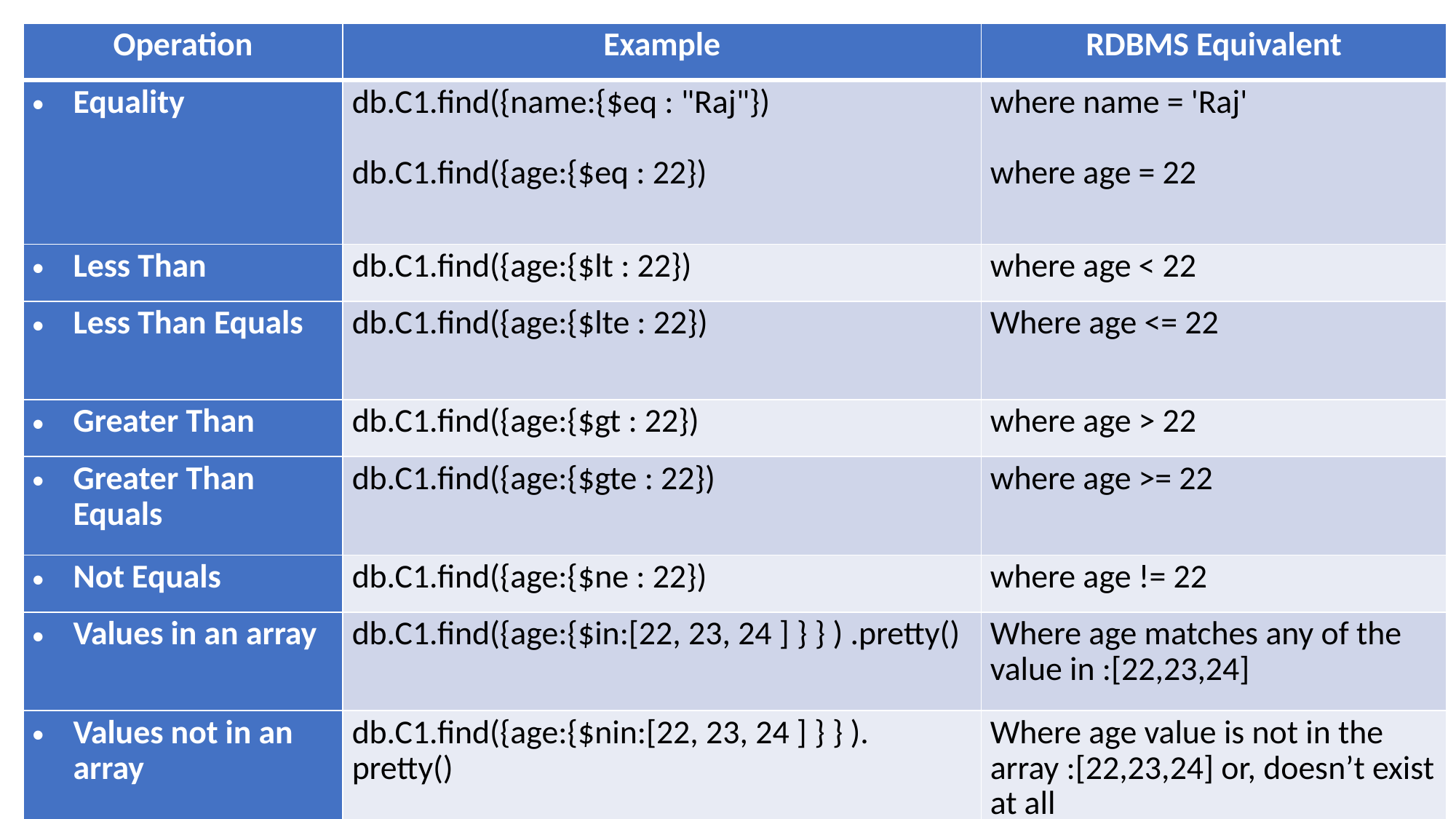

| Operation | Example | RDBMS Equivalent |
| --- | --- | --- |
| Equality | db.C1.find({name:{$eq : "Raj"})   db.C1.find({age:{$eq : 22}) | where name = 'Raj'   where age = 22 |
| Less Than | db.C1.find({age:{$lt : 22}) | where age < 22 |
| Less Than Equals | db.C1.find({age:{$lte : 22}) | Where age <= 22 |
| Greater Than | db.C1.find({age:{$gt : 22}) | where age > 22 |
| Greater Than Equals | db.C1.find({age:{$gte : 22}) | where age >= 22 |
| Not Equals | db.C1.find({age:{$ne : 22}) | where age != 22 |
| Values in an array | db.C1.find({age:{$in:[22, 23, 24 ] } } ) .pretty() | Where age matches any of the value in :[22,23,24] |
| Values not in an array | db.C1.find({age:{$nin:[22, 23, 24 ] } } ). pretty() | Where age value is not in the array :[22,23,24] or, doesn’t exist at all |